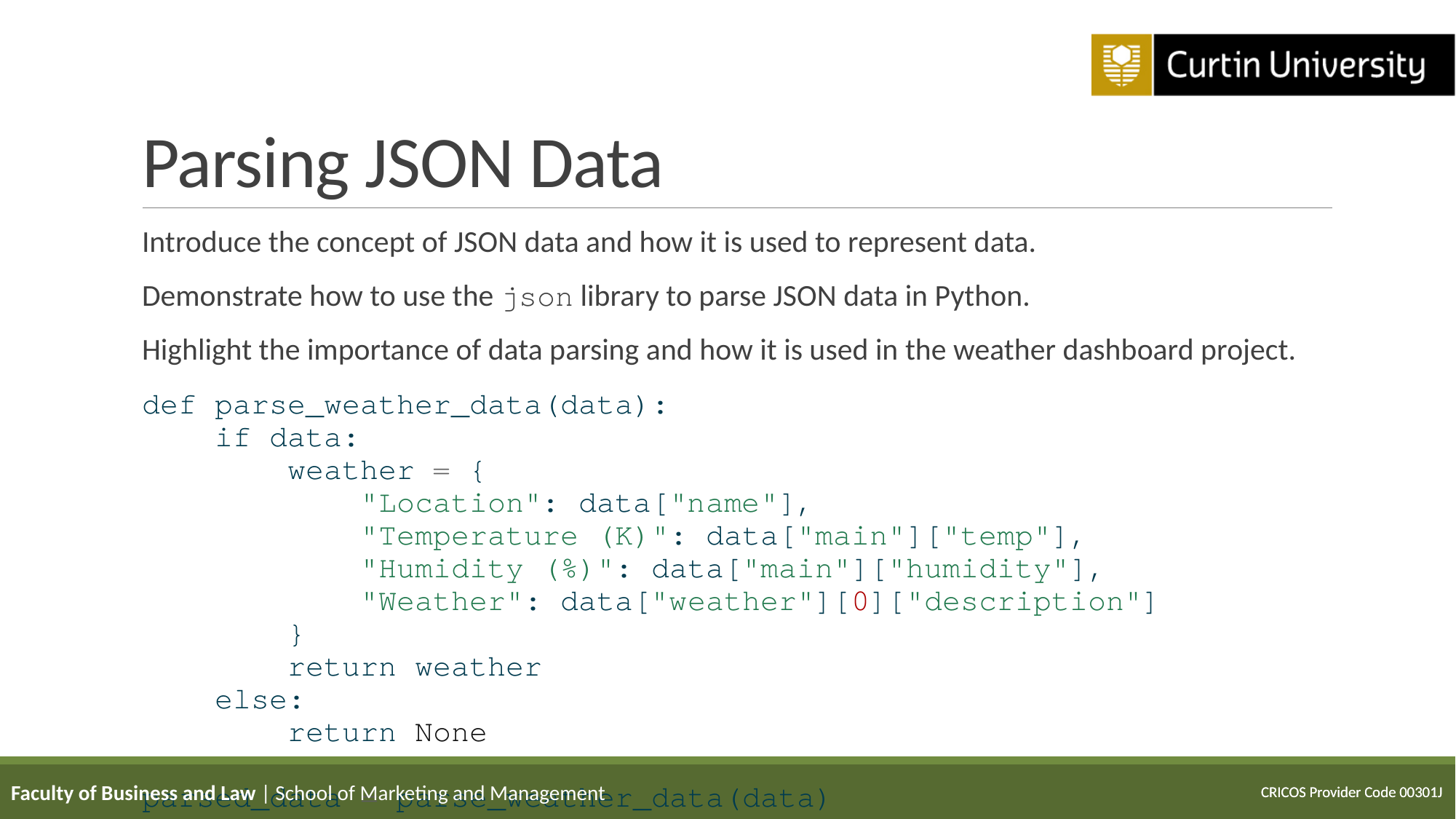

# Parsing JSON Data
Introduce the concept of JSON data and how it is used to represent data.
Demonstrate how to use the json library to parse JSON data in Python.
Highlight the importance of data parsing and how it is used in the weather dashboard project.
def parse_weather_data(data):
    if data:
        weather = {
            "Location": data["name"],
            "Temperature (K)": data["main"]["temp"],
            "Humidity (%)": data["main"]["humidity"],
            "Weather": data["weather"][0]["description"]
        }
        return weather
    else:
        return None
parsed_data = parse_weather_data(data)
parsed_data
Faculty of Business and Law | School of Marketing and Management